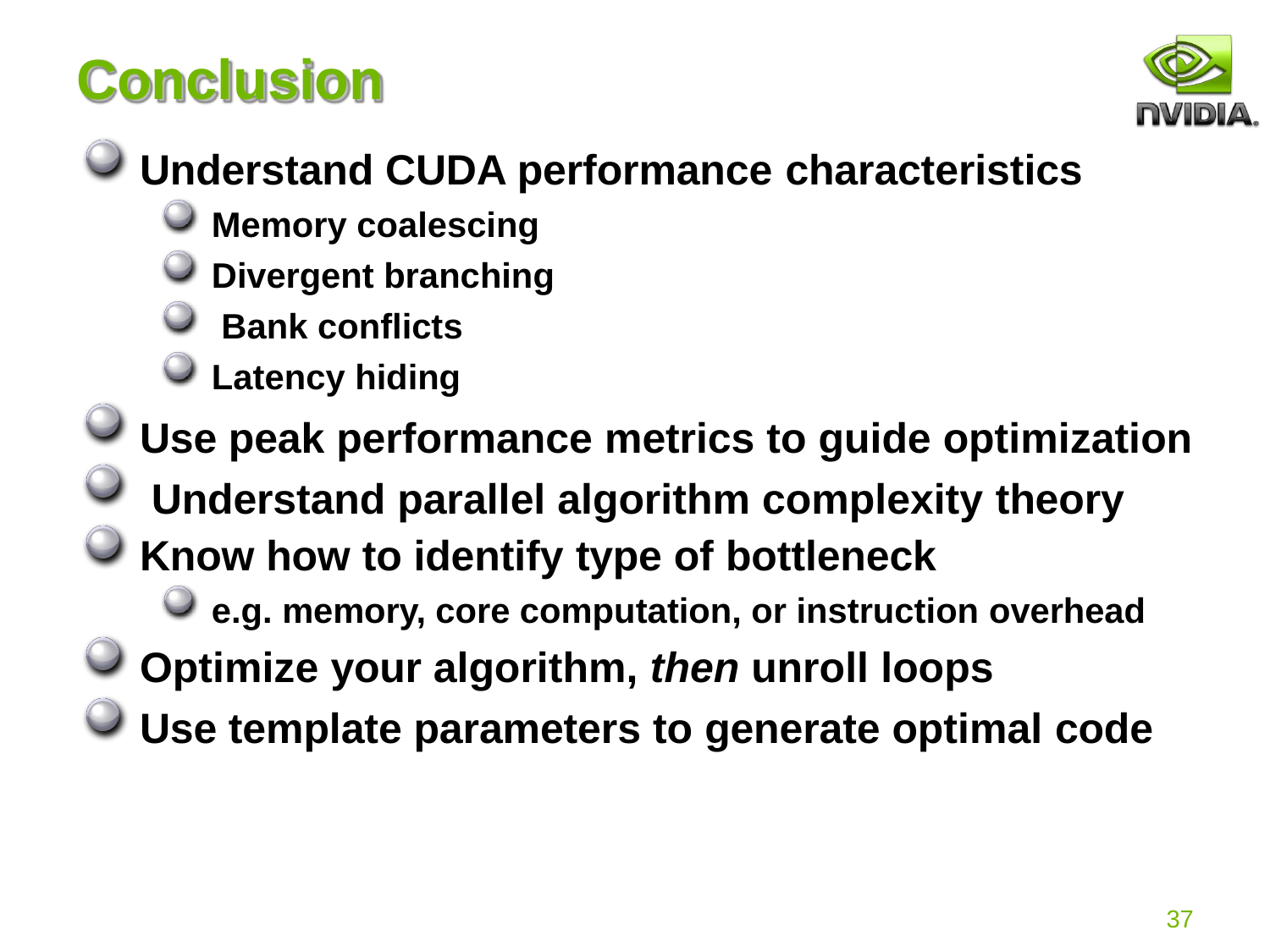

# Conclusion
Understand CUDA performance characteristics
Memory coalescing  Divergent branching  Bank conflicts  Latency hiding
Use peak performance metrics to guide optimization  Understand parallel algorithm complexity theory
Know how to identify type of bottleneck
e.g. memory, core computation, or instruction overhead
Optimize your algorithm, then unroll loops
Use template parameters to generate optimal code

37